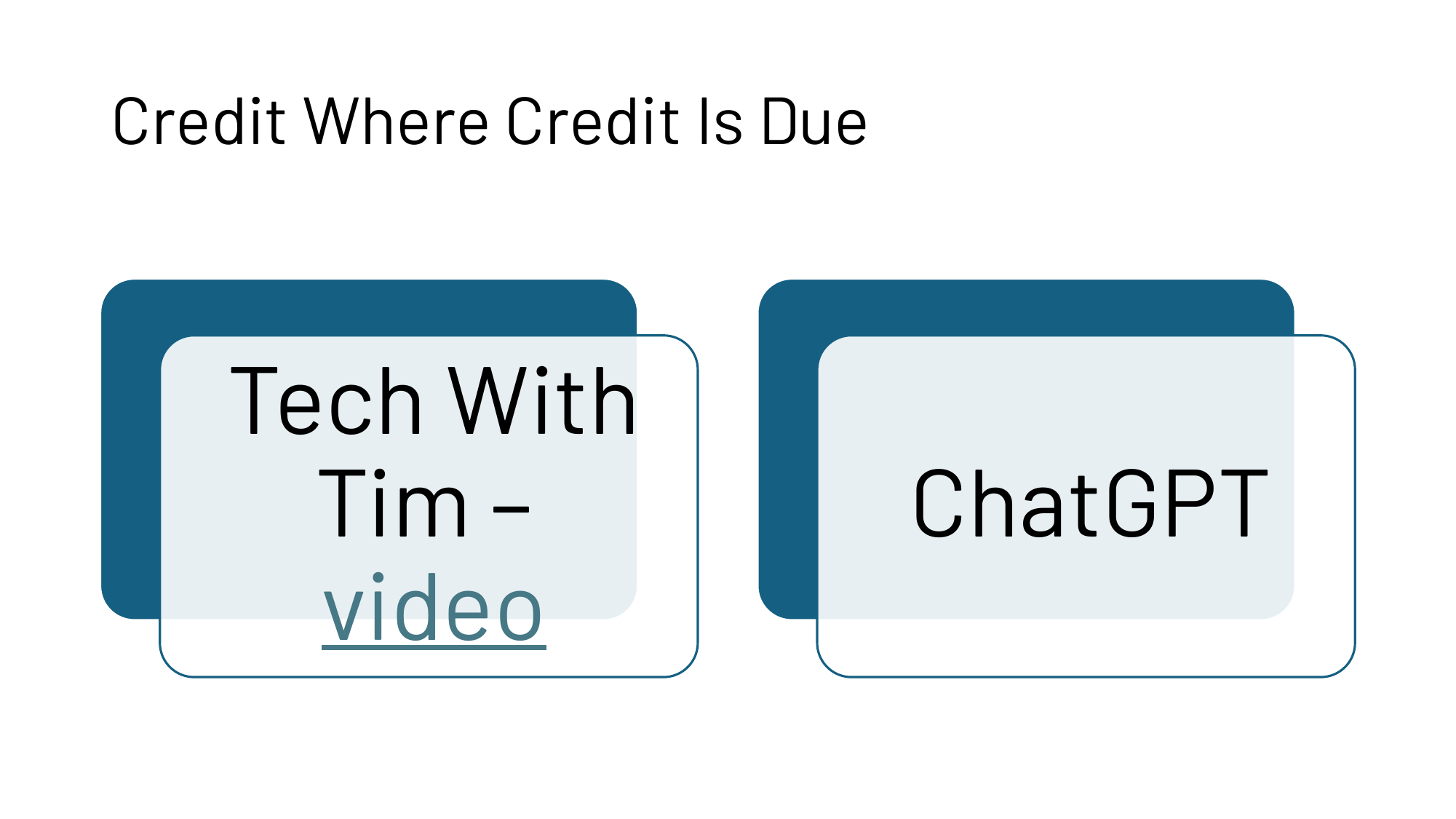

# Credit Where Credit Is Due
Tech With Tim – video
ChatGPT